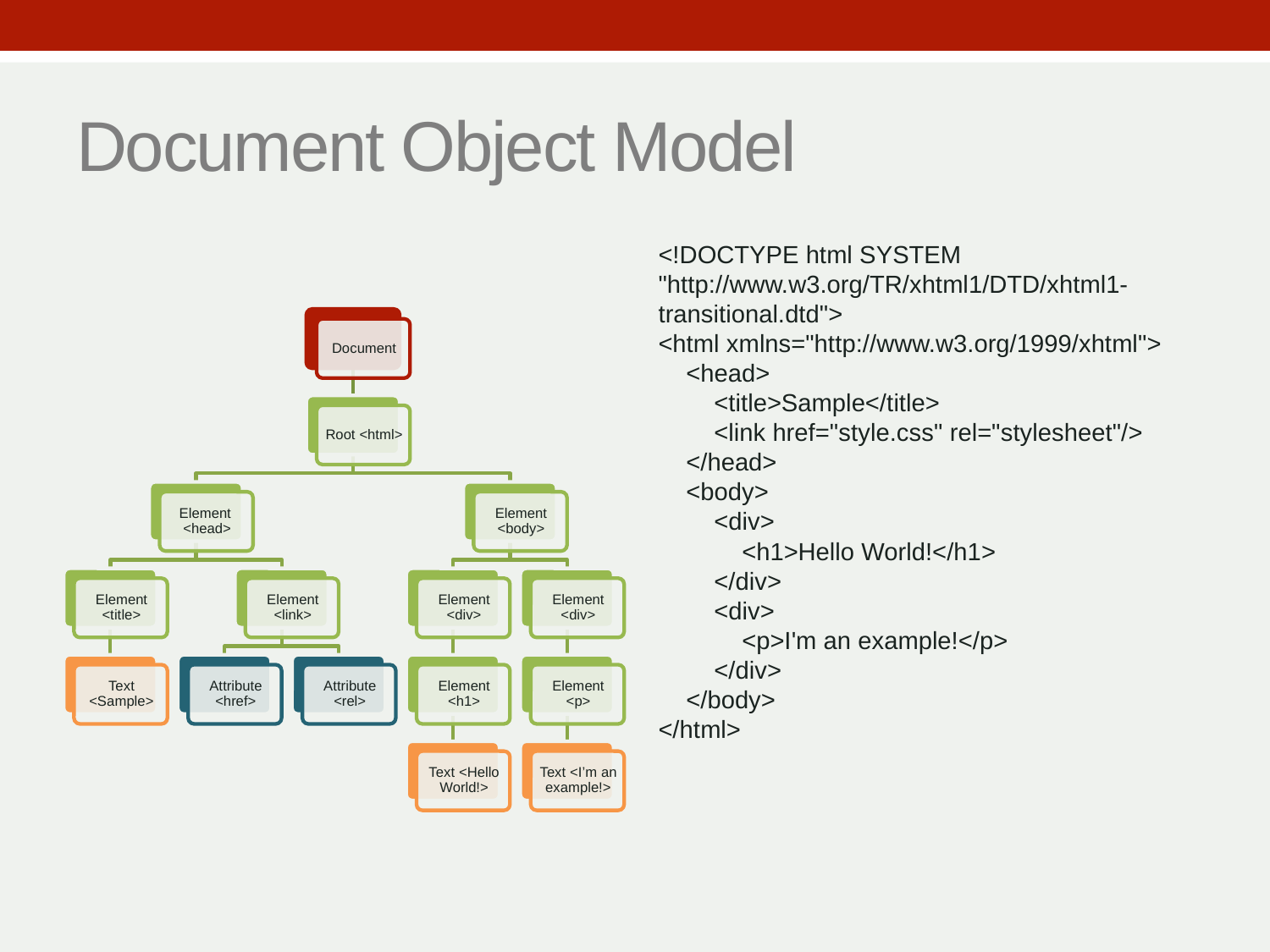

# Document Object Model
Document
Root <html>
Element  <head>
Element <title>
Text <Sample>
Element <link>
Attribute <href>
Attribute <rel>
Element <body>
Element <div>
Element <h1>
Text <Hello World!>
Element <div>
Element <p>
Text <I’m an example!>
<!DOCTYPE html SYSTEM "http://www.w3.org/TR/xhtml1/DTD/xhtml1-transitional.dtd">
<html xmlns="http://www.w3.org/1999/xhtml">
    <head>
        <title>Sample</title>
        <link href="style.css" rel="stylesheet"/>
    </head>
    <body>
        <div>
            <h1>Hello World!</h1>
        </div>
        <div>
            <p>I'm an example!</p>
        </div>
    </body>
</html>